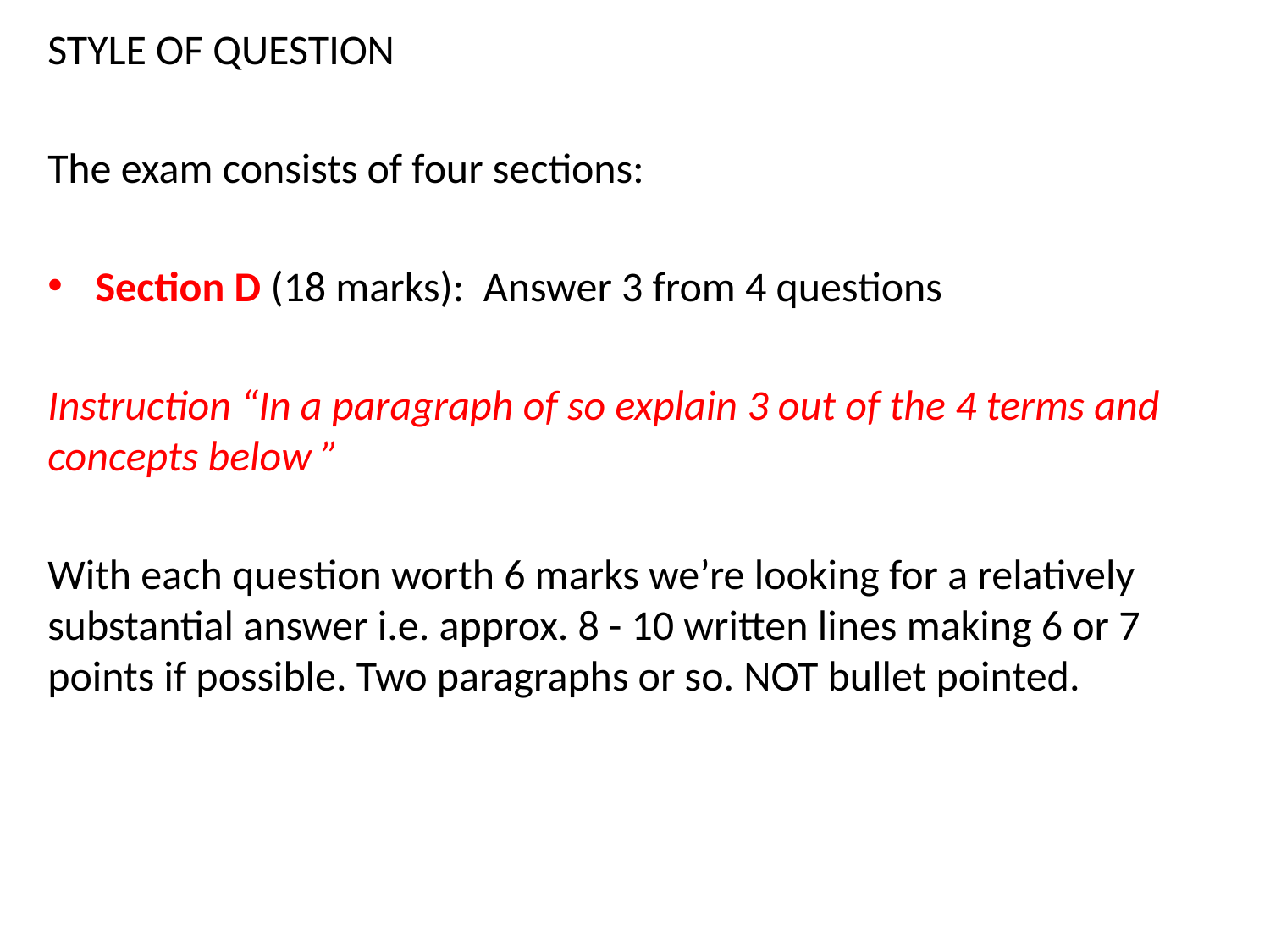

STYLE OF QUESTION

The exam consists of four sections:

Section D (18 marks):  Answer 3 from 4 questions

Instruction “In a paragraph of so explain 3 out of the 4 terms and concepts below ”

With each question worth 6 marks we’re looking for a relatively substantial answer i.e. approx. 8 - 10 written lines making 6 or 7 points if possible. Two paragraphs or so. NOT bullet pointed.